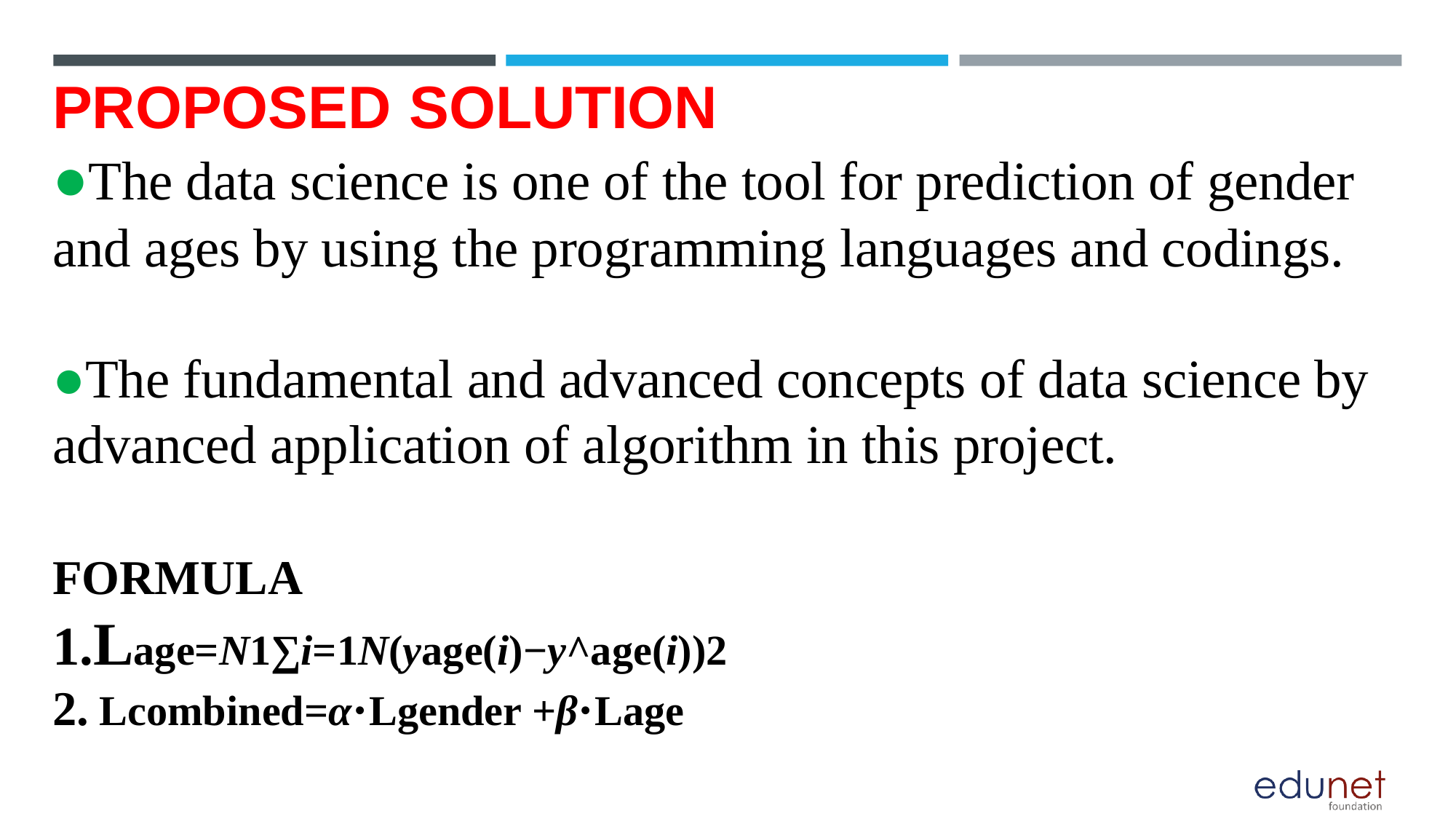

# PROPOSED SOLUTION ●The data science is one of the tool for prediction of gender and ages by using the programming languages and codings. ●The fundamental and advanced concepts of data science by advanced application of algorithm in this project. FORMULA 1.Lage​=N1​∑i=1N​(yage(i)​−y^​age(i)​)2 2. Lcombined​=α⋅Lgender​ +β⋅Lage​